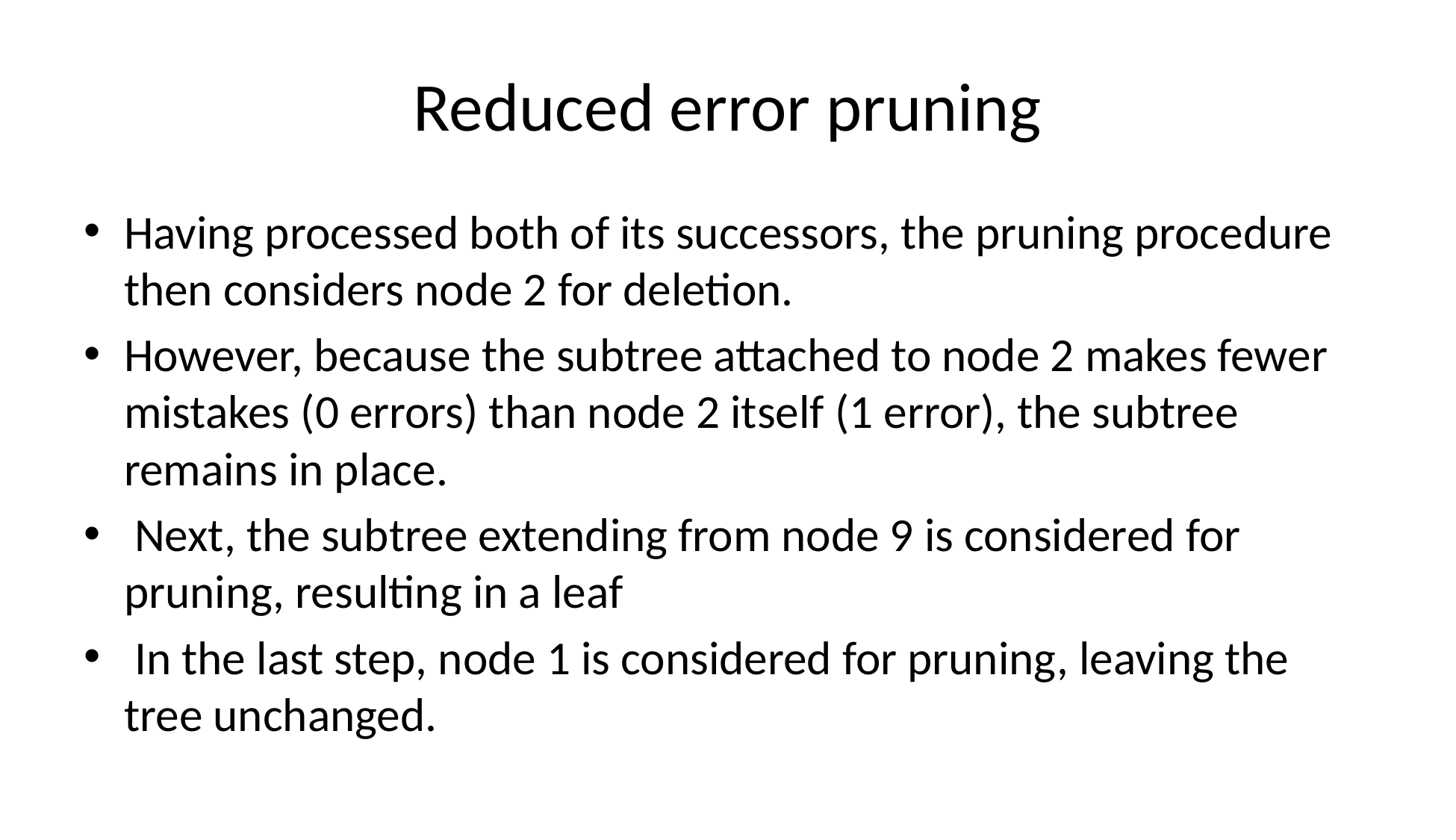

# Reduced error pruning
Having processed both of its successors, the pruning procedure then considers node 2 for deletion.
However, because the subtree attached to node 2 makes fewer mistakes (0 errors) than node 2 itself (1 error), the subtree remains in place.
 Next, the subtree extending from node 9 is considered for pruning, resulting in a leaf
 In the last step, node 1 is considered for pruning, leaving the tree unchanged.